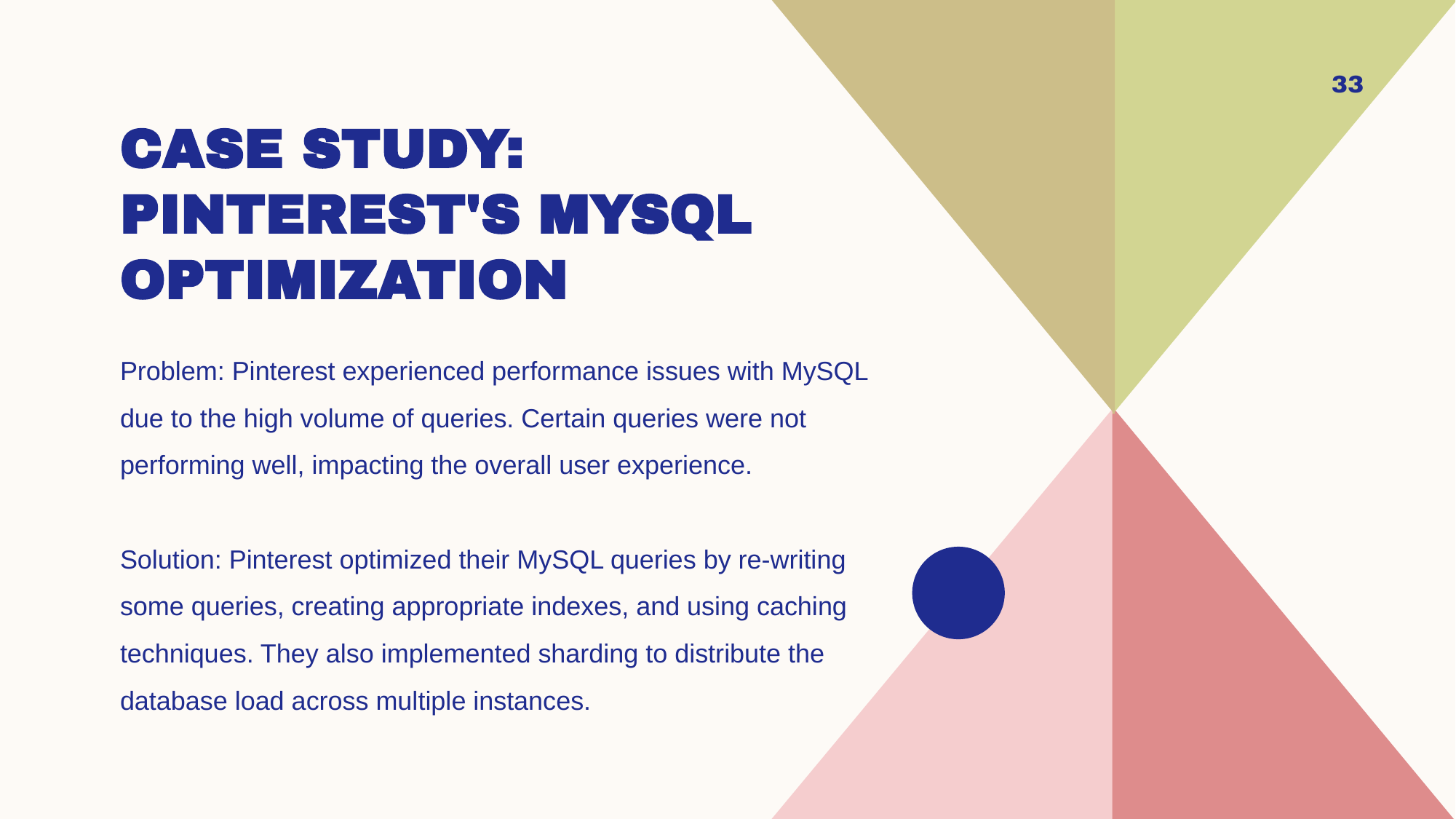

33
# Case Study: Pinterest's MySQL Optimization
Problem: Pinterest experienced performance issues with MySQL due to the high volume of queries. Certain queries were not performing well, impacting the overall user experience.

Solution: Pinterest optimized their MySQL queries by re-writing some queries, creating appropriate indexes, and using caching techniques. They also implemented sharding to distribute the database load across multiple instances.